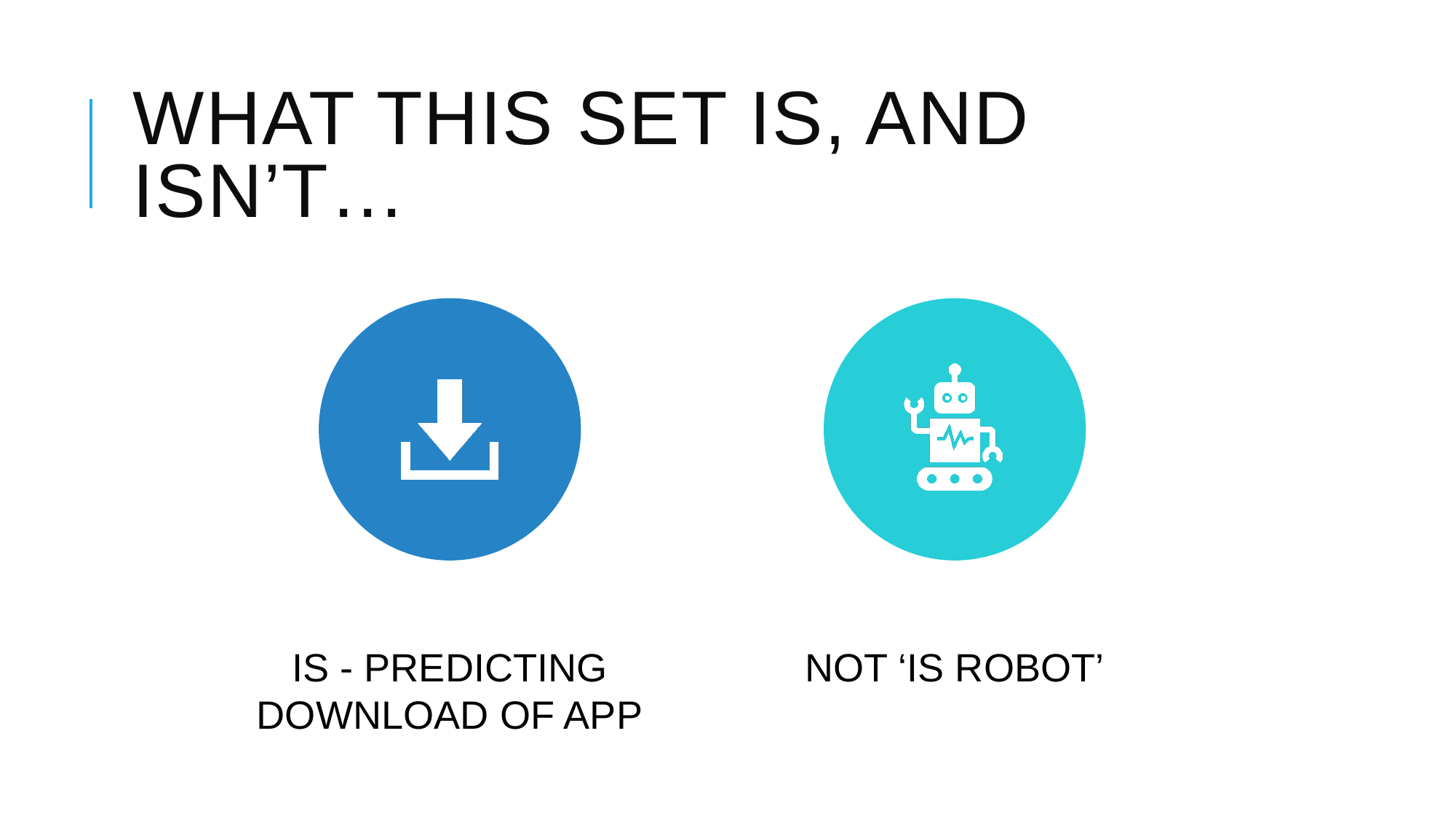

# What this set is, and isn’t…
Is - Predicting download of app
Not ‘is robot’